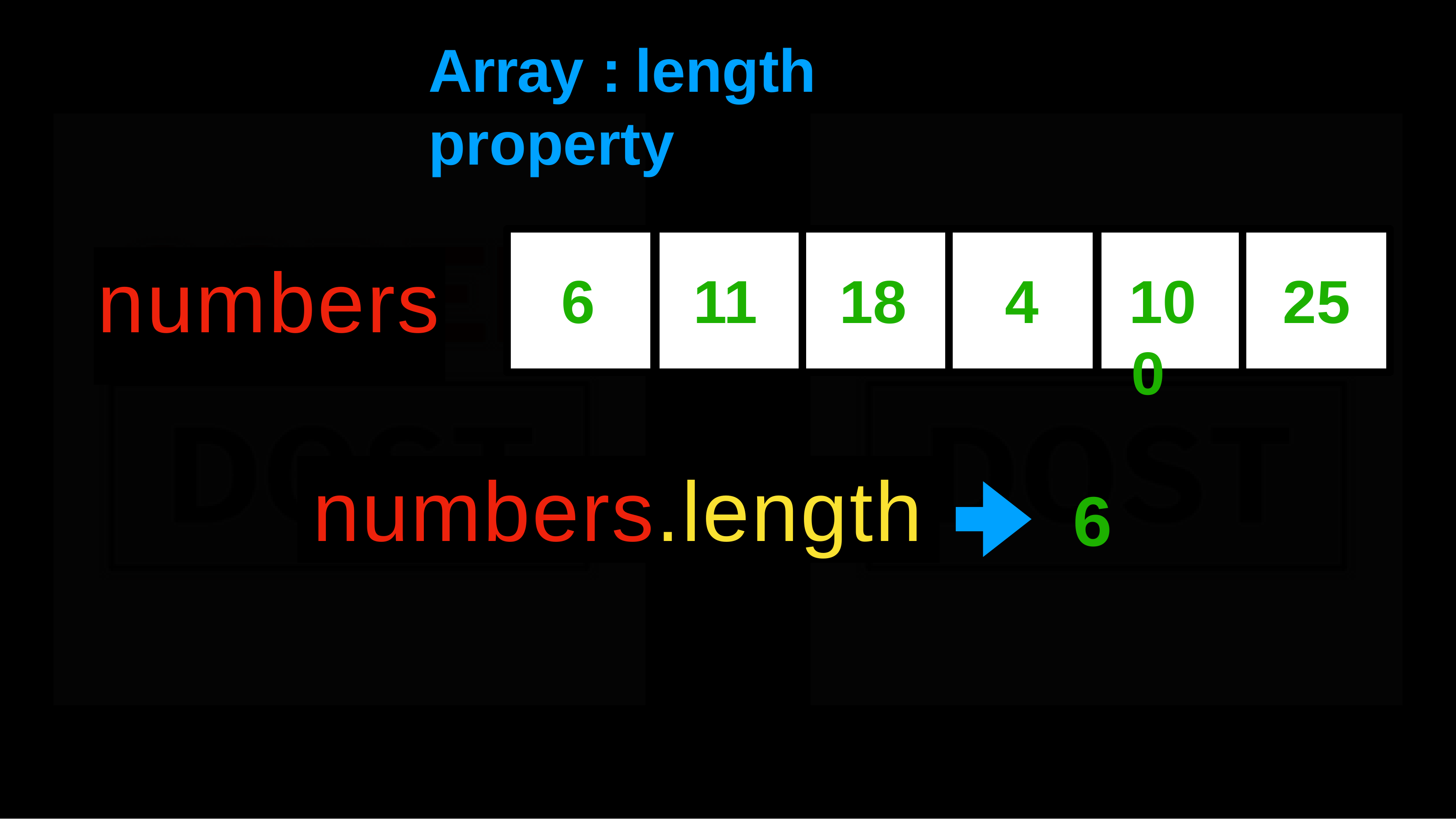

Array	:	length	property

# numbers

6	11	18	4	10	25
3
40
numbers.length

6